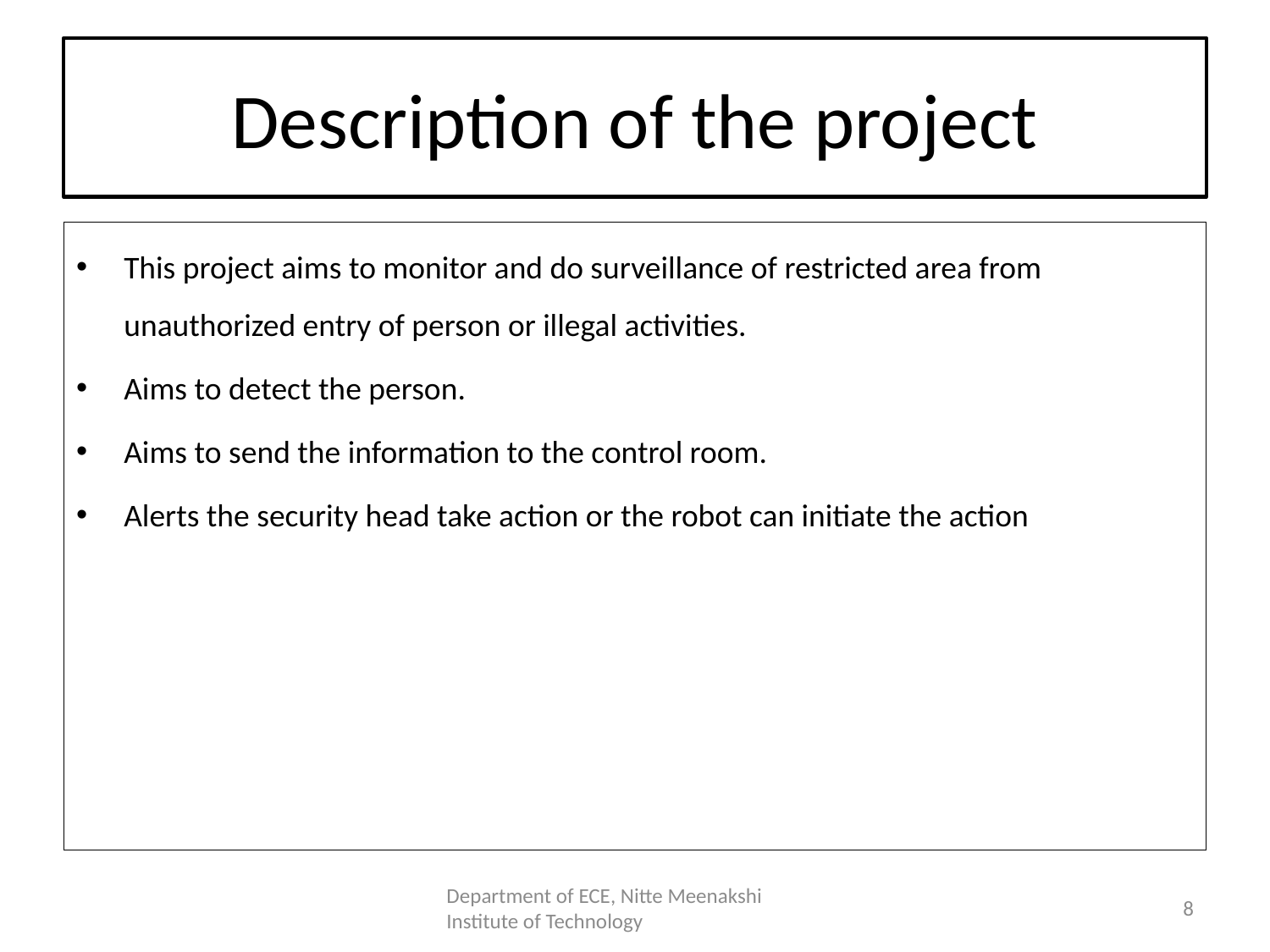

# Description of the project
This project aims to monitor and do surveillance of restricted area from unauthorized entry of person or illegal activities.
Aims to detect the person.
Aims to send the information to the control room.
Alerts the security head take action or the robot can initiate the action
Department of ECE, Nitte Meenakshi Institute of Technology
8